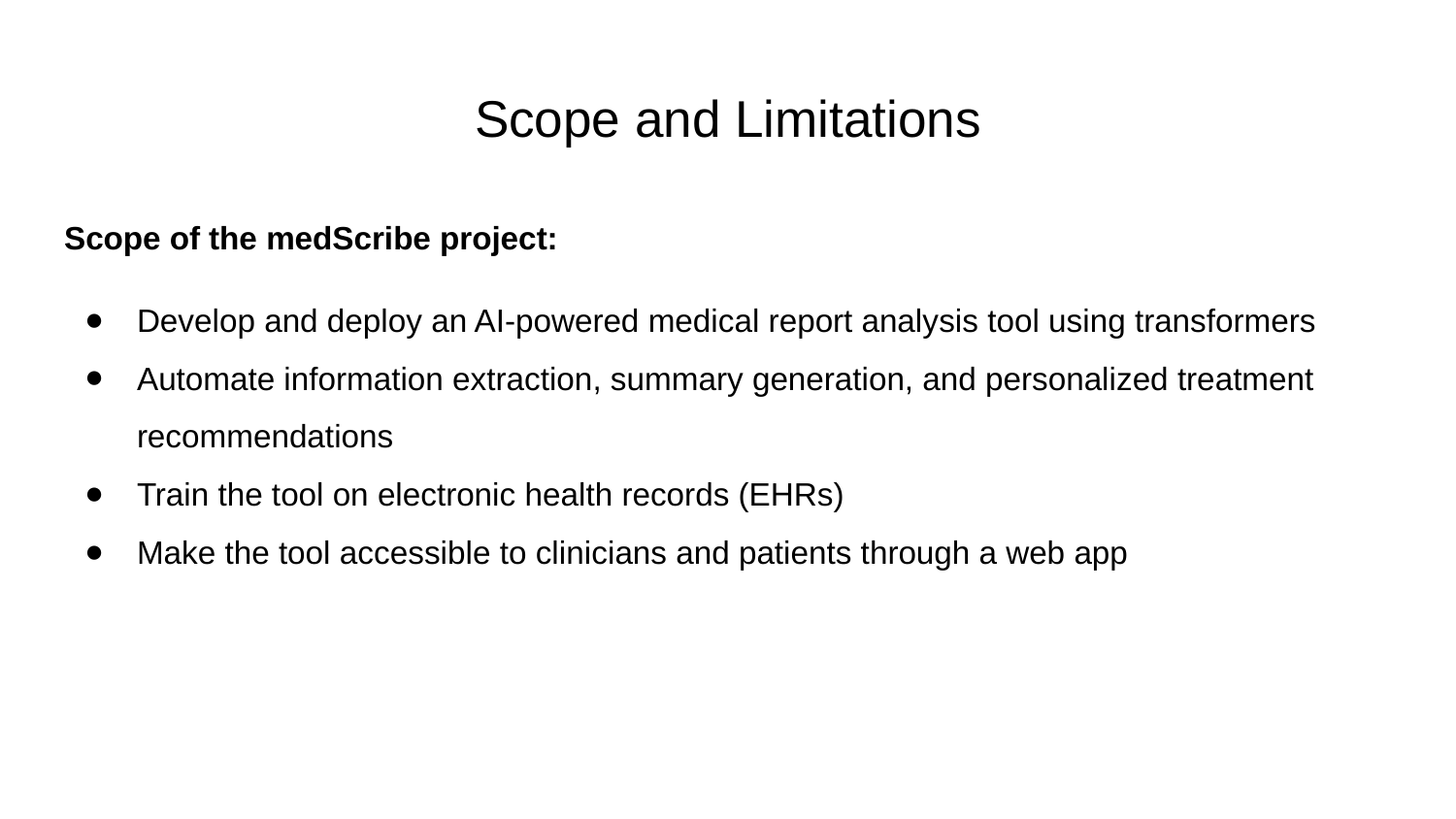

# Scope and Limitations
Scope of the medScribe project:
Develop and deploy an AI-powered medical report analysis tool using transformers
Automate information extraction, summary generation, and personalized treatment recommendations
Train the tool on electronic health records (EHRs)
Make the tool accessible to clinicians and patients through a web app